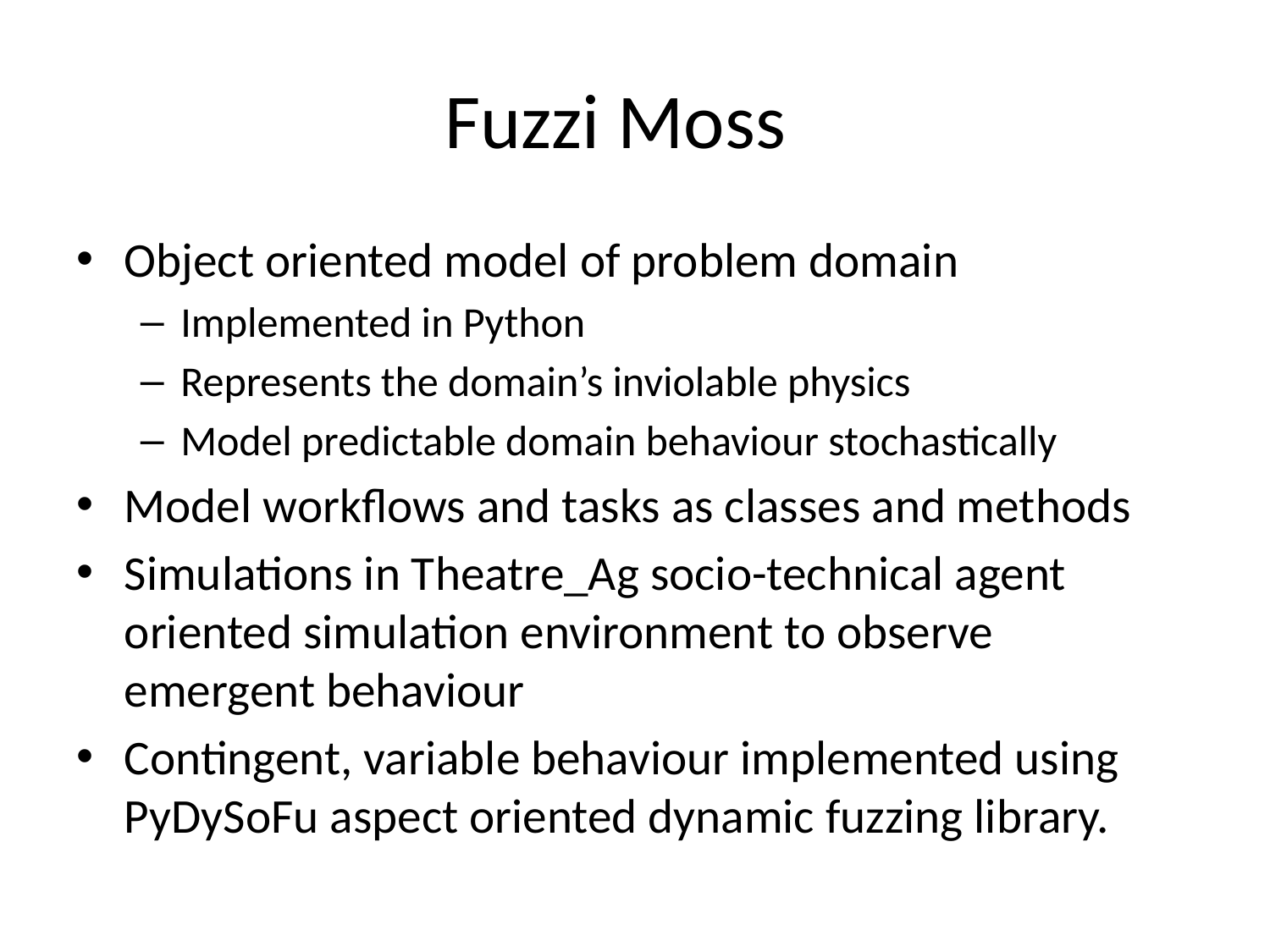

# Fuzzi Moss
Object oriented model of problem domain
Implemented in Python
Represents the domain’s inviolable physics
Model predictable domain behaviour stochastically
Model workflows and tasks as classes and methods
Simulations in Theatre_Ag socio-technical agent oriented simulation environment to observe emergent behaviour
Contingent, variable behaviour implemented using PyDySoFu aspect oriented dynamic fuzzing library.